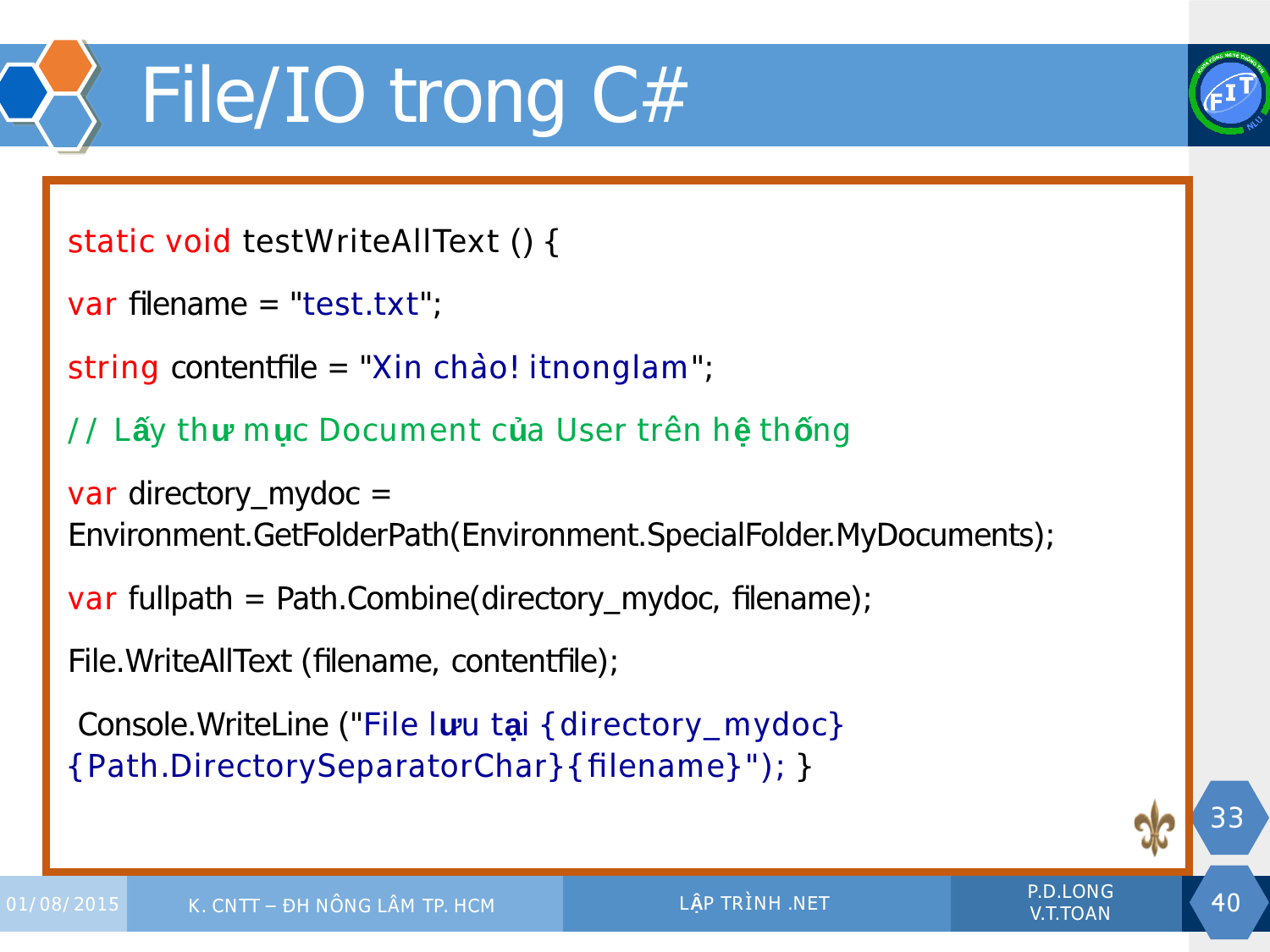

# File/IO trong C#

static void testWriteAllText () {
var filename = "test.txt";
string contentfile = "Xin chào! itnonglam";
// Lấy thư mục Document của User trên hệ thống
var directory_mydoc = Environment.GetFolderPath(Environment.SpecialFolder.MyDocuments);
var fullpath = Path.Combine(directory_mydoc, filename);
File.WriteAllText (filename, contentfile);
 Console.WriteLine ("File lưu tại {directory_mydoc}{Path.DirectorySeparatorChar}{filename}"); }

33
01/08/2015
K. CNTT – ĐH NÔNG LÂM TP. HCM